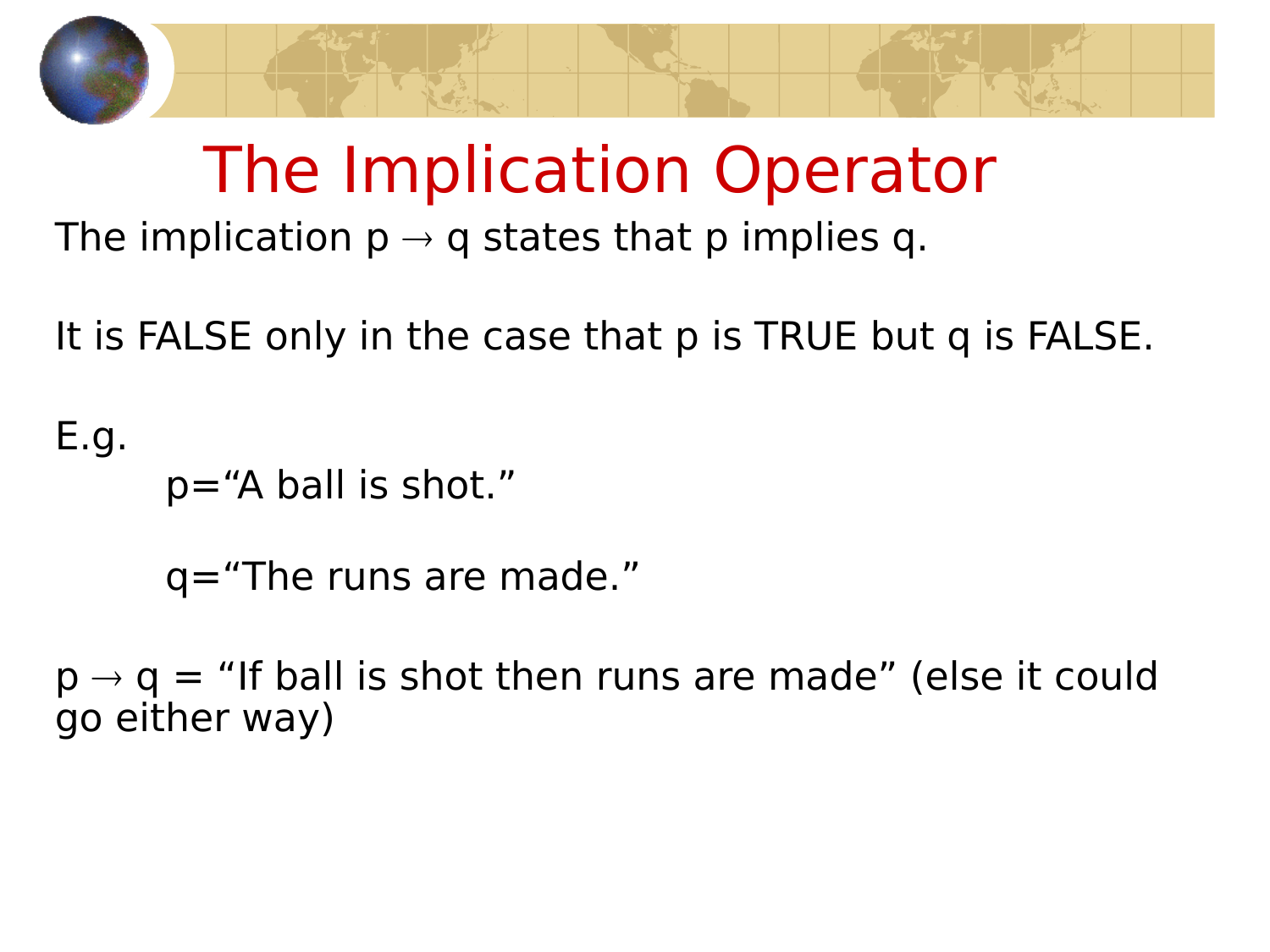

The Implication Operator
The implication p → q states that p implies q.

It is FALSE only in the case that p is TRUE but q is FALSE.

E.g.
         p=“A ball is shot.”
         q=“The runs are made.”

p → q = “If ball is shot then runs are made” (else it could go either way)